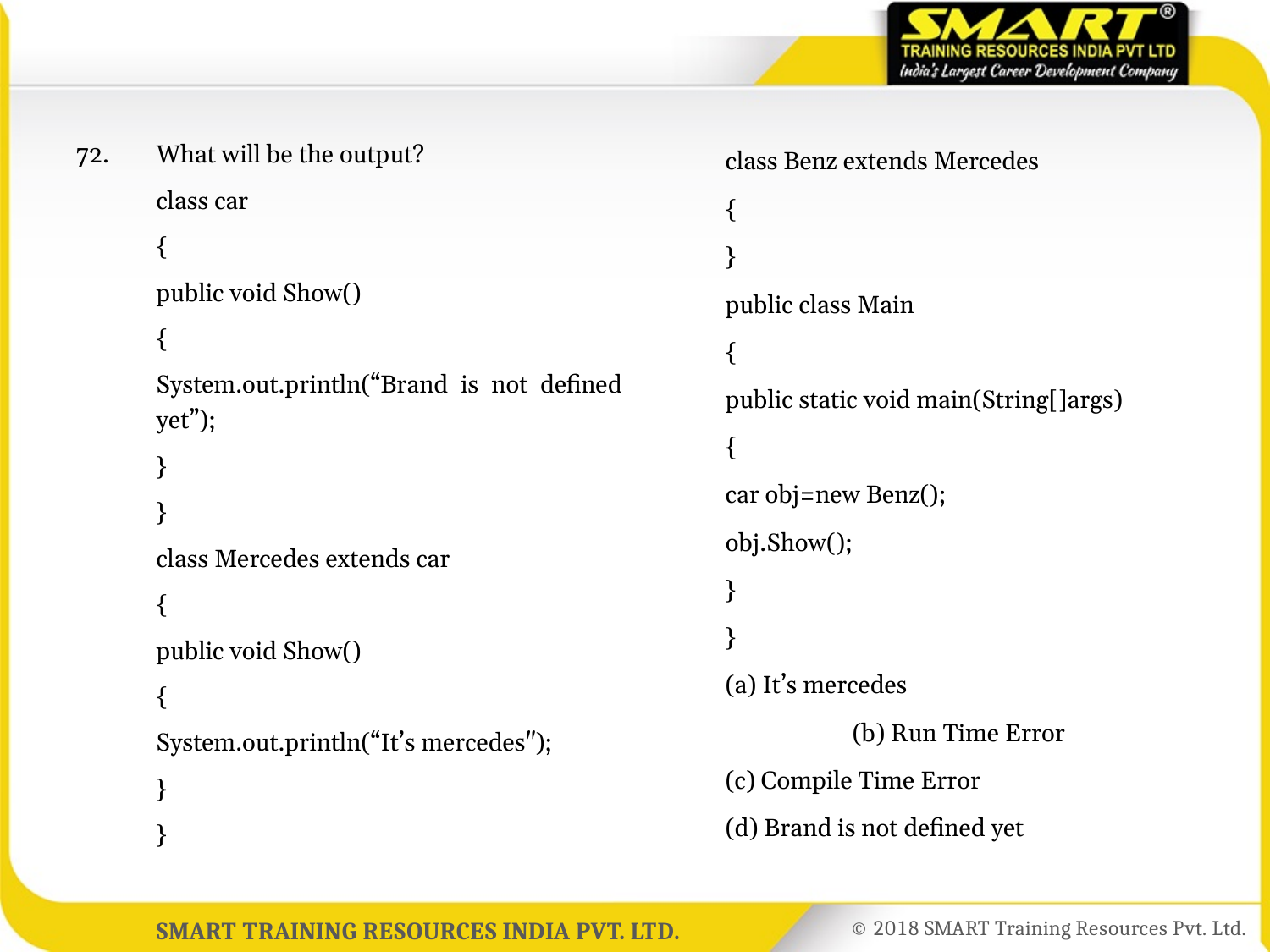

72.	What will be the output?
	class car
	{
	public void Show()
	{
	System.out.println(“Brand is not defined yet”);
	}
	}
	class Mercedes extends car
	{
	public void Show()
	{
	System.out.println(“It’s mercedes");
	}
	}

	class Benz extends Mercedes
	{
	}
	public class Main
	{
	public static void main(String[]args)
	{
	car obj=new Benz();
	obj.Show();
	}
	}
	(a) It’s mercedes
		(b) Run Time Error
	(c) Compile Time Error
	(d) Brand is not defined yet